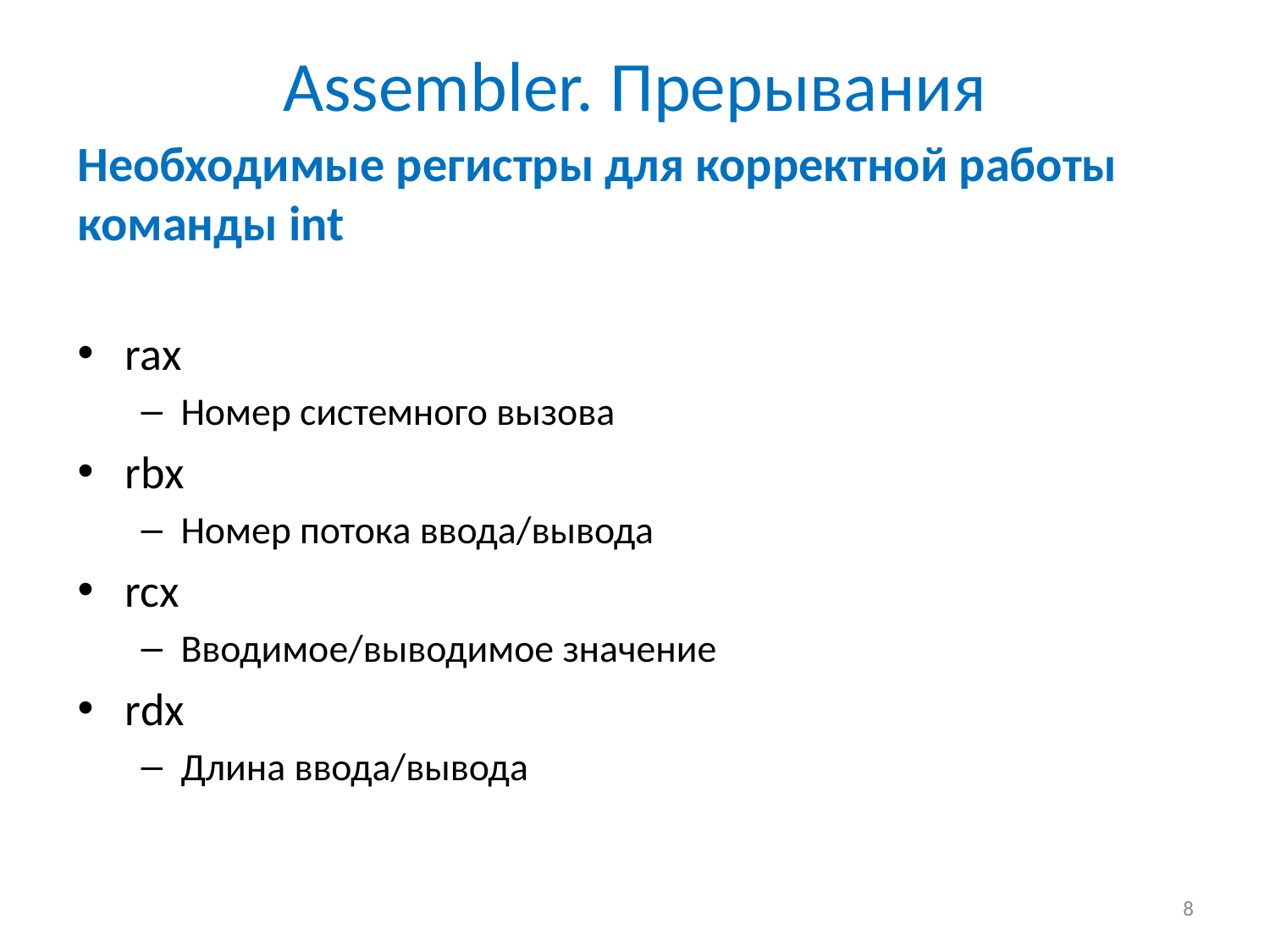

# Assembler. Прерывания
Необходимые регистры для корректной работы команды int

rax
Номер системного вызова
rbx
Номер потока ввода/вывода
rcx
Вводимое/выводимое значение
rdx
Длина ввода/вывода

8